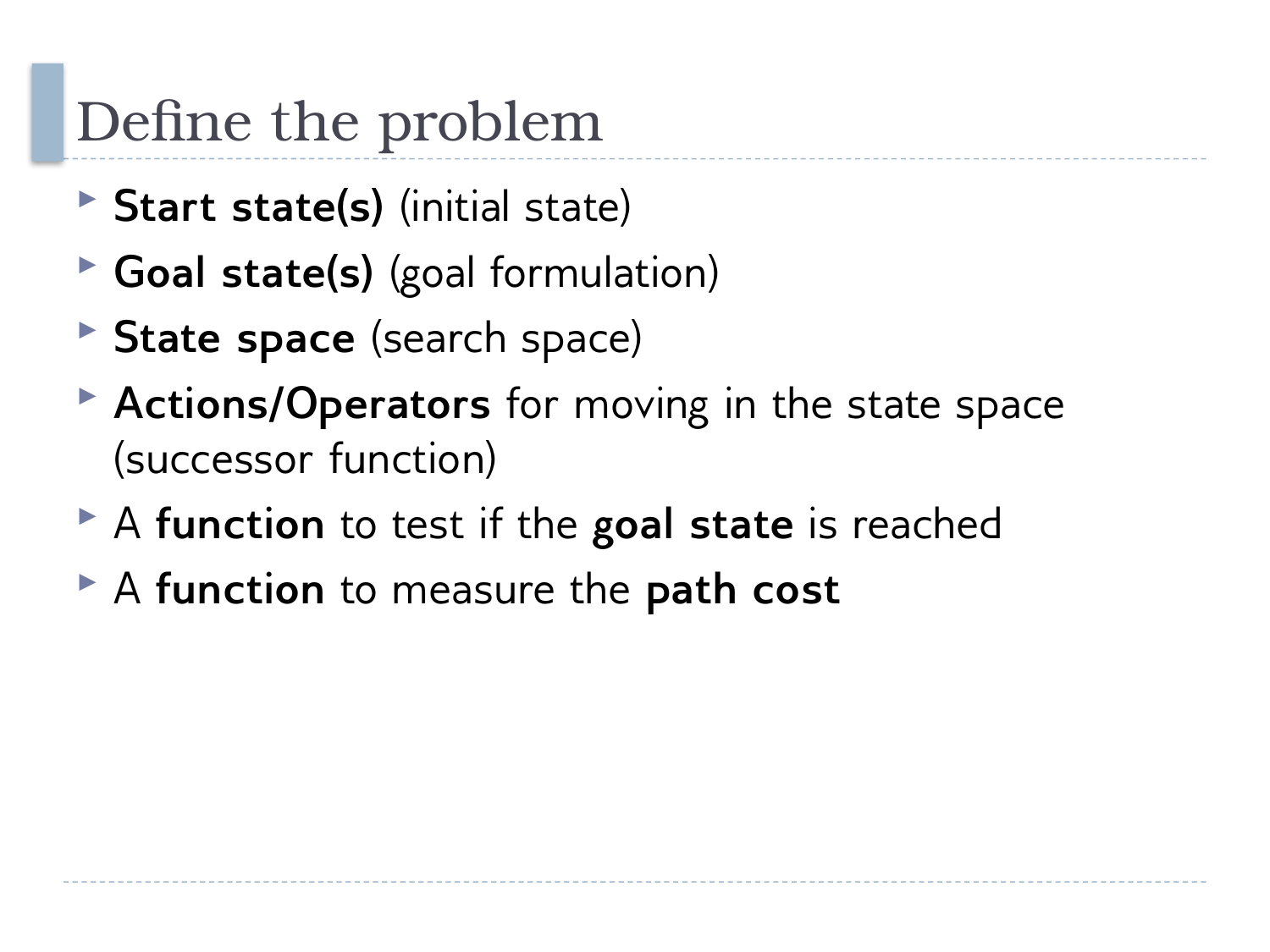

# Define the problem
Start state(s) (initial state)
Goal state(s) (goal formulation)
State space (search space)
Actions/Operators for moving in the state space (successor function)
A function to test if the goal state is reached
A function to measure the path cost